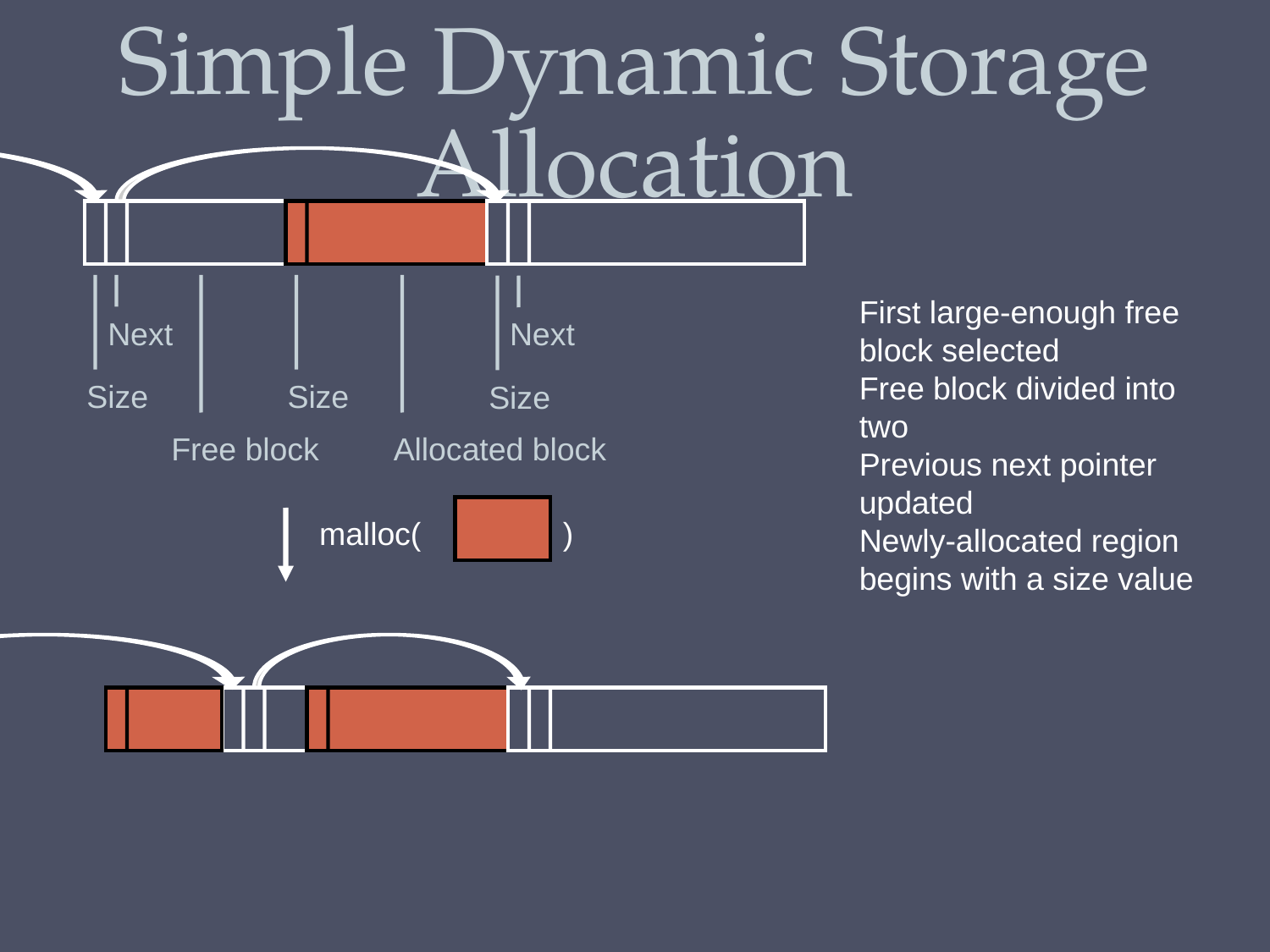

# Simple Dynamic Storage Allocation

First large-enough free block selected
Free block divided into two
Previous next pointer updated
Newly-allocated region begins with a size value
Next
Next
Size
Size
Size
Free block
Allocated block

malloc(
)